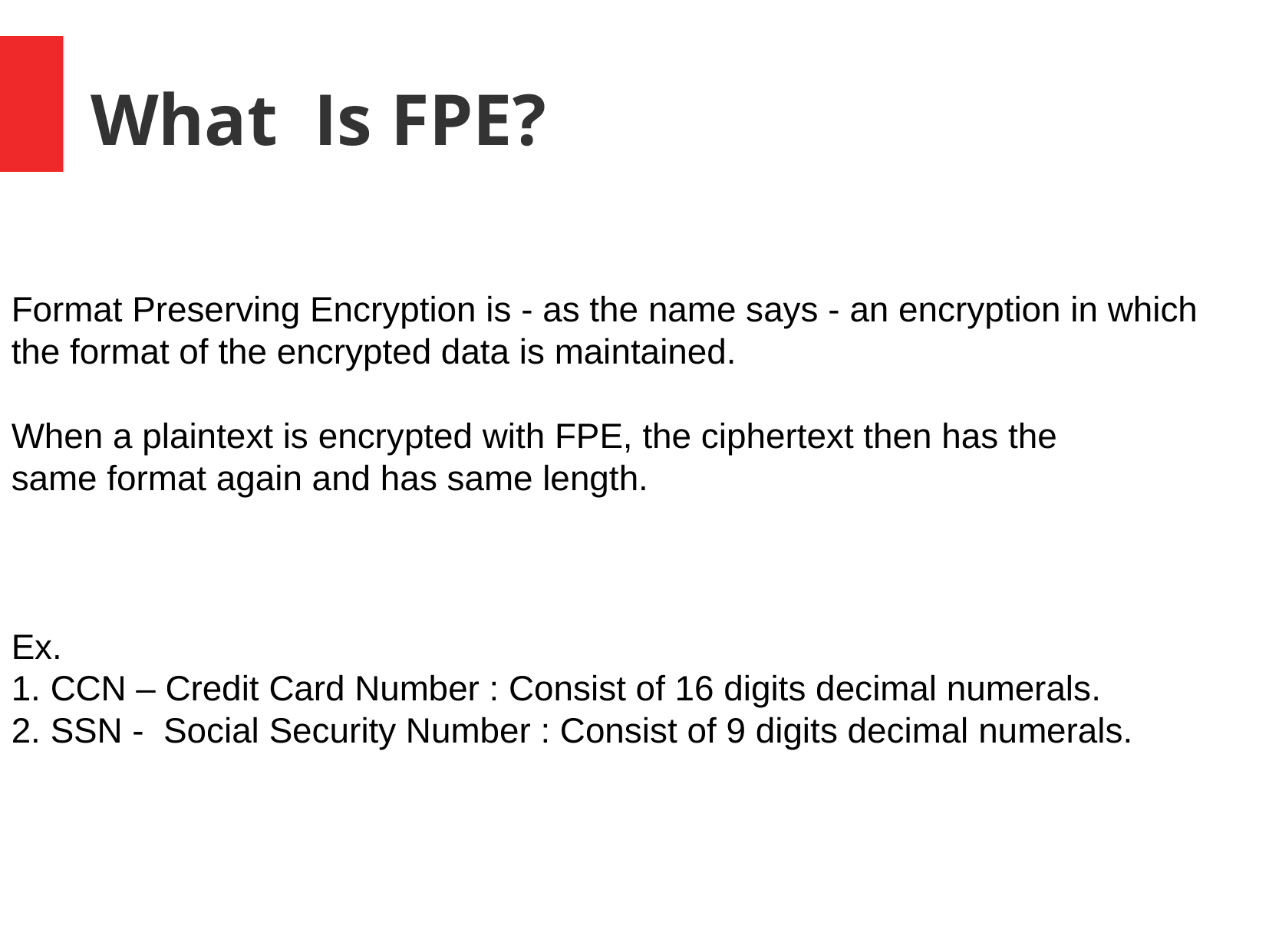

What  Is FPE?
Format Preserving Encryption is - as the name says - an encryption in which the format of the encrypted data is maintained.

When a plaintext is encrypted with FPE, the ciphertext then has the
same format again and has same length.

Ex.
1. CCN – Credit Card Number : Consist of 16 digits decimal numerals.
2. SSN -  Social Security Number : Consist of 9 digits decimal numerals.